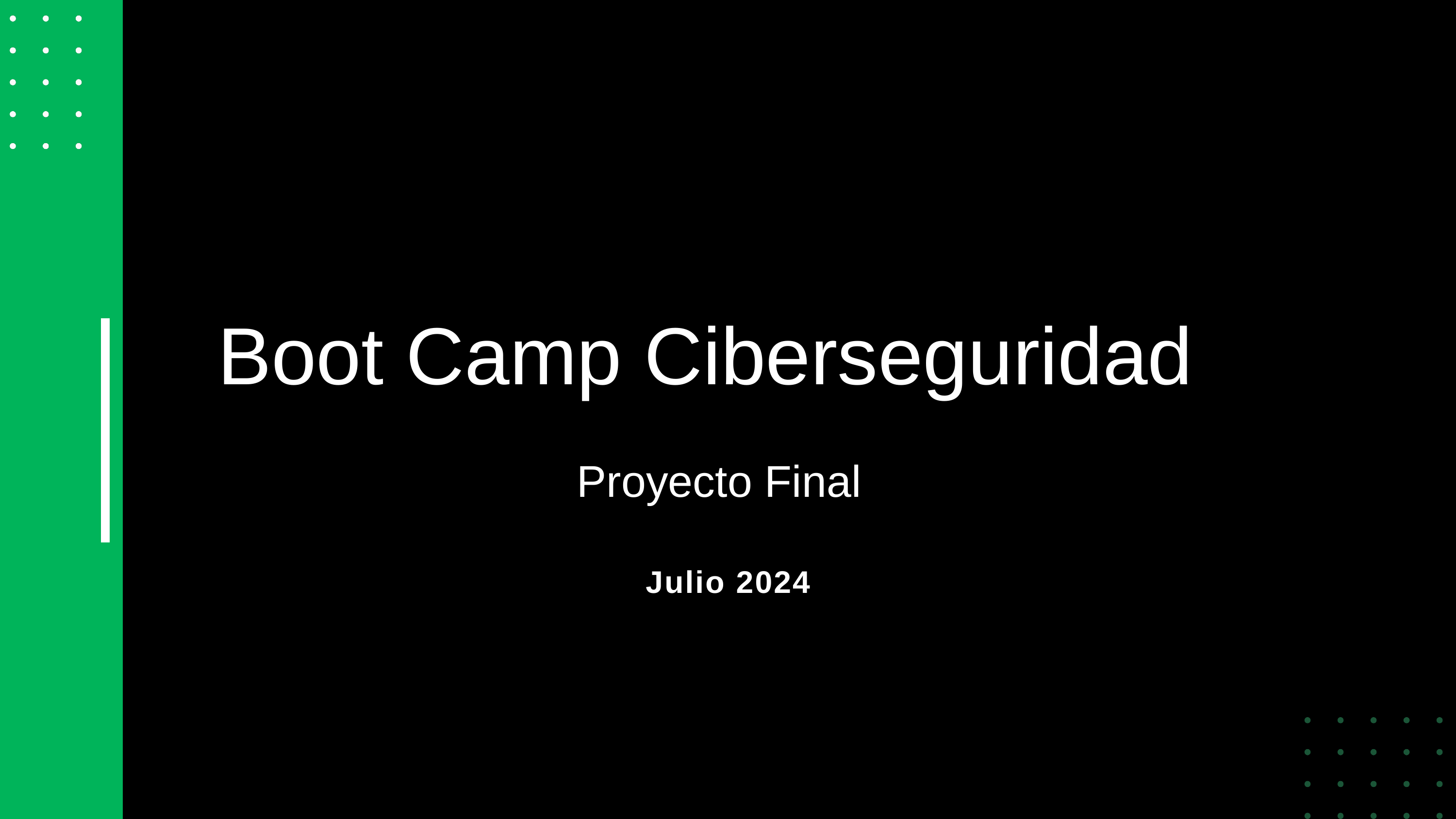

Boot Camp Ciberseguridad

Proyecto Final
Julio 2024